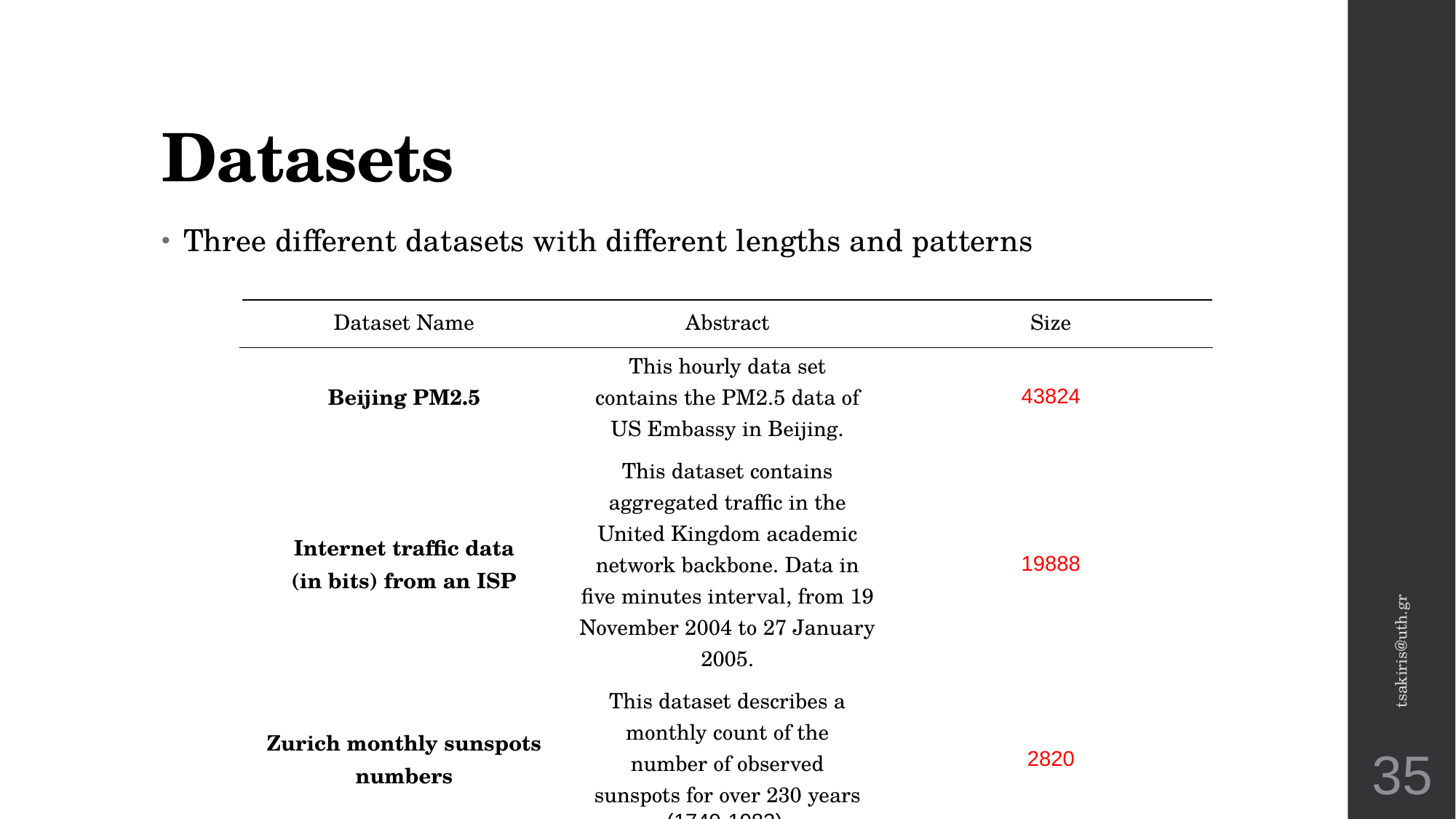

# Datasets
Three different datasets with different lengths and patterns

| Dataset Name | Abstract | Size |
| --- | --- | --- |
| Beijing PM2.5 | This hourly data set contains the PM2.5 data of US Embassy in Beijing. | 43824 |
| Internet traffic data (in bits) from an ISP | This dataset contains aggregated traffic in the United Kingdom academic network backbone. Data in five minutes interval, from 19 November 2004 to 27 January 2005. | 19888 |
| Zurich monthly sunspots numbers | This dataset describes a monthly count of the number of observed sunspots for over 230 years (1749-1983). | 2820 |
|  |
| --- |
tsakiris@uth.gr
35